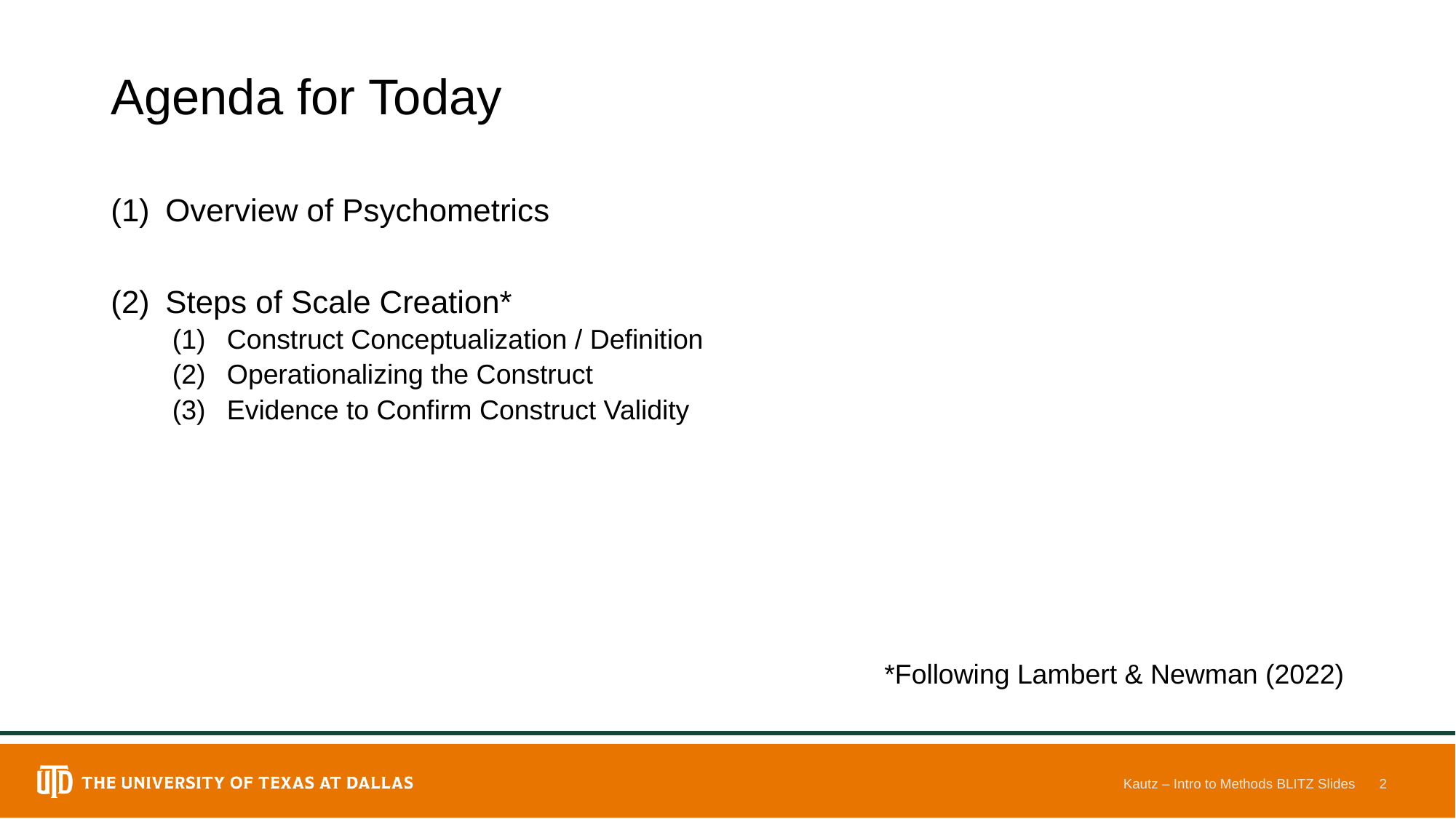

# Agenda for Today
Overview of Psychometrics

Steps of Scale Creation*
Construct Conceptualization / Definition
Operationalizing the Construct
Evidence to Confirm Construct Validity

*Following Lambert & Newman (2022)
Kautz – Intro to Methods BLITZ Slides
2